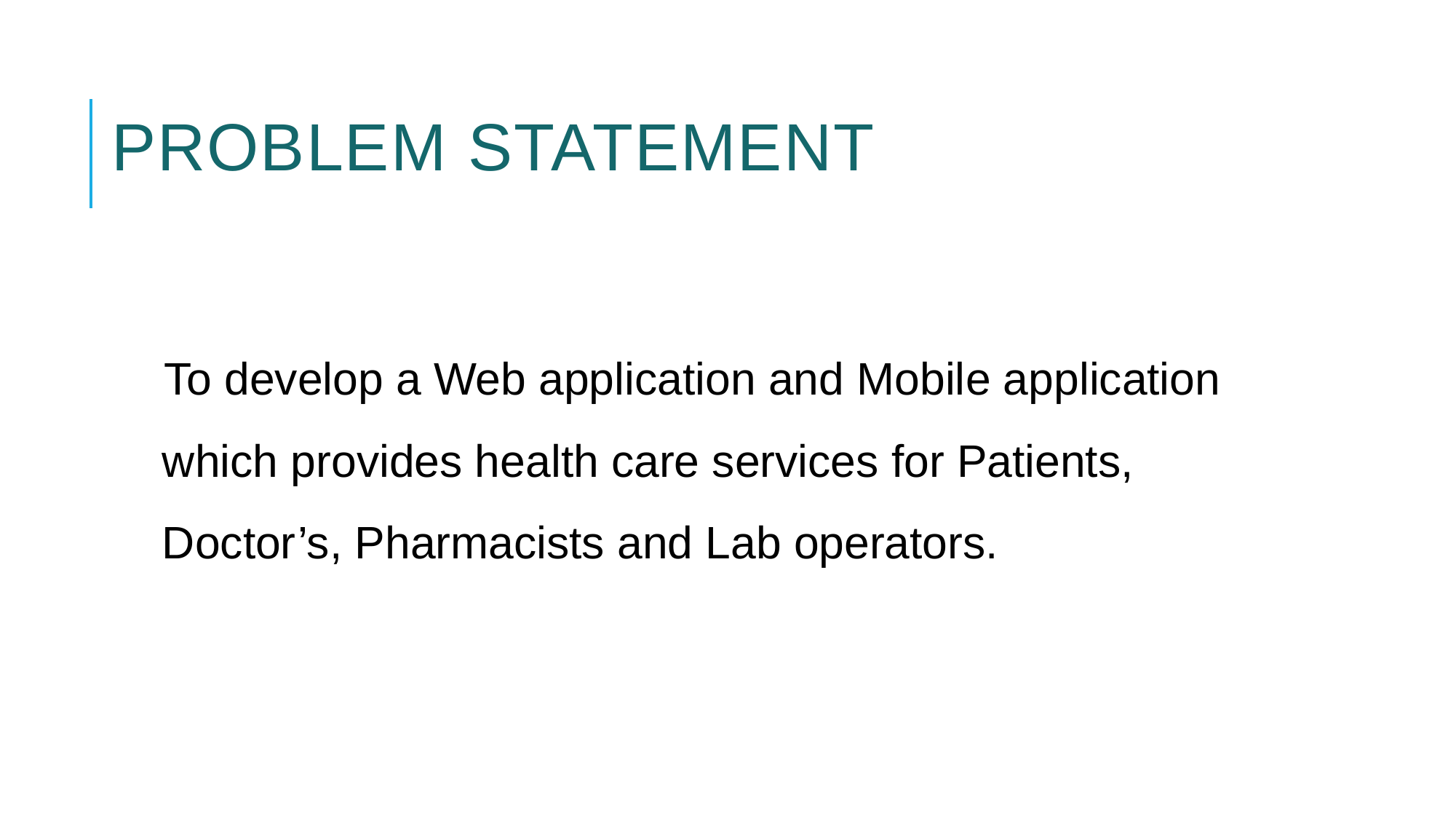

# PROBLEM STATEMENT
To develop a Web application and Mobile application which provides health care services for Patients, Doctor’s, Pharmacists and Lab operators.